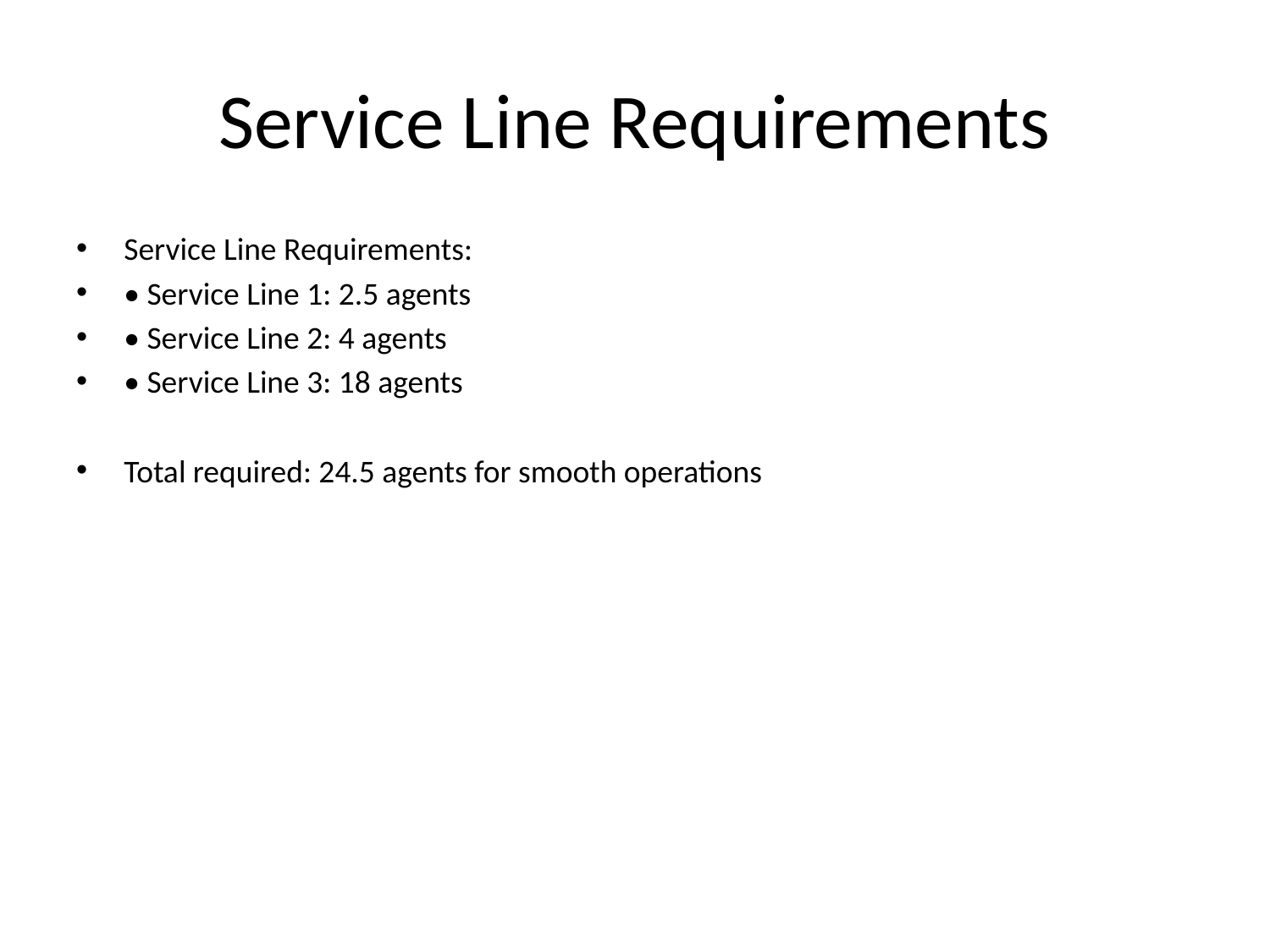

# Service Line Requirements
Service Line Requirements:
• Service Line 1: 2.5 agents
• Service Line 2: 4 agents
• Service Line 3: 18 agents

Total required: 24.5 agents for smooth operations